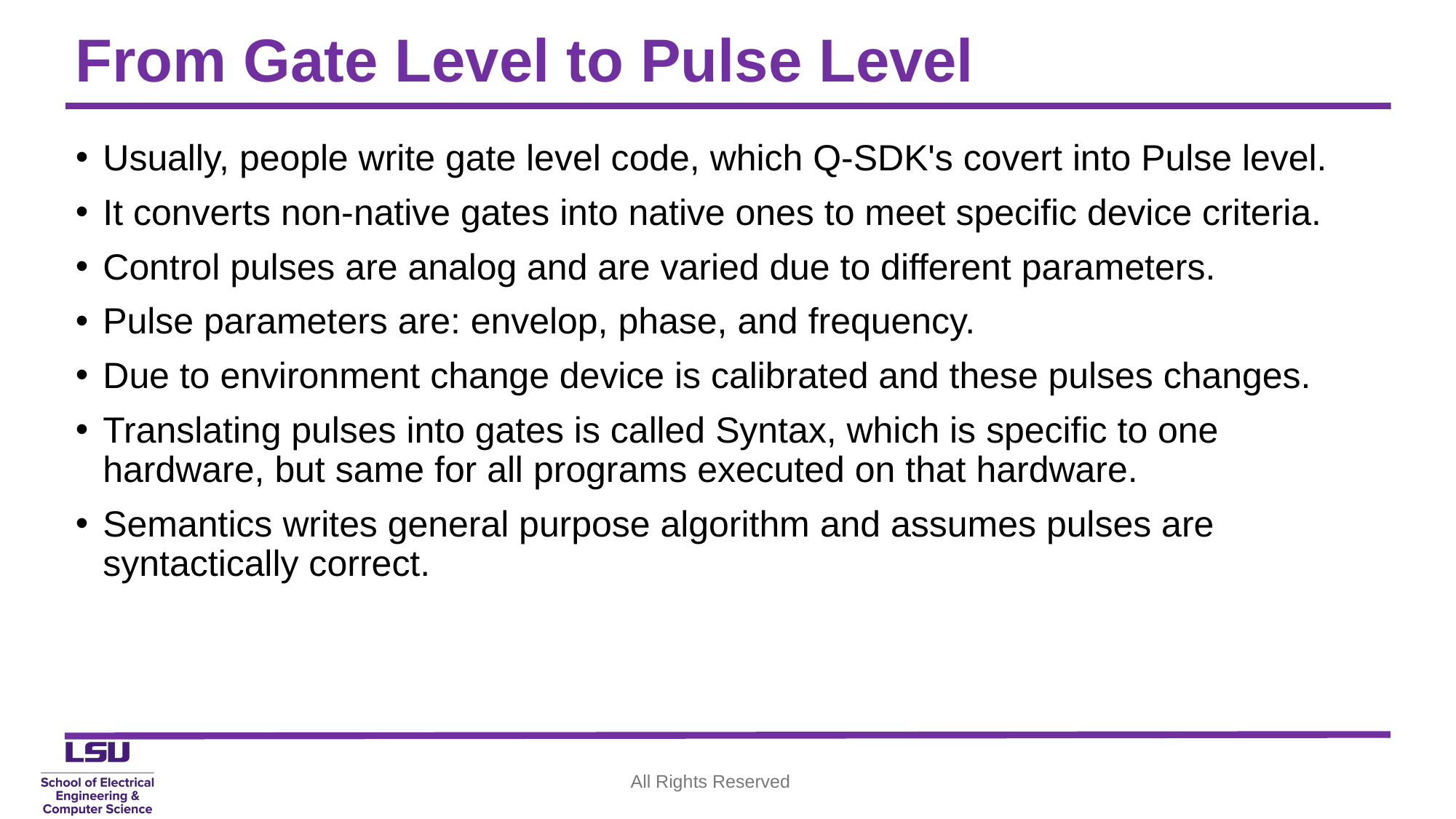

# From Gate Level to Pulse Level
Usually, people write gate level code, which Q-SDK's covert into Pulse level.
It converts non-native gates into native ones to meet specific device criteria.
Control pulses are analog and are varied due to different parameters.
Pulse parameters are: envelop, phase, and frequency.
Due to environment change device is calibrated and these pulses changes.
Translating pulses into gates is called Syntax, which is specific to one hardware, but same for all programs executed on that hardware.
Semantics writes general purpose algorithm and assumes pulses are syntactically correct.

All Rights Reserved